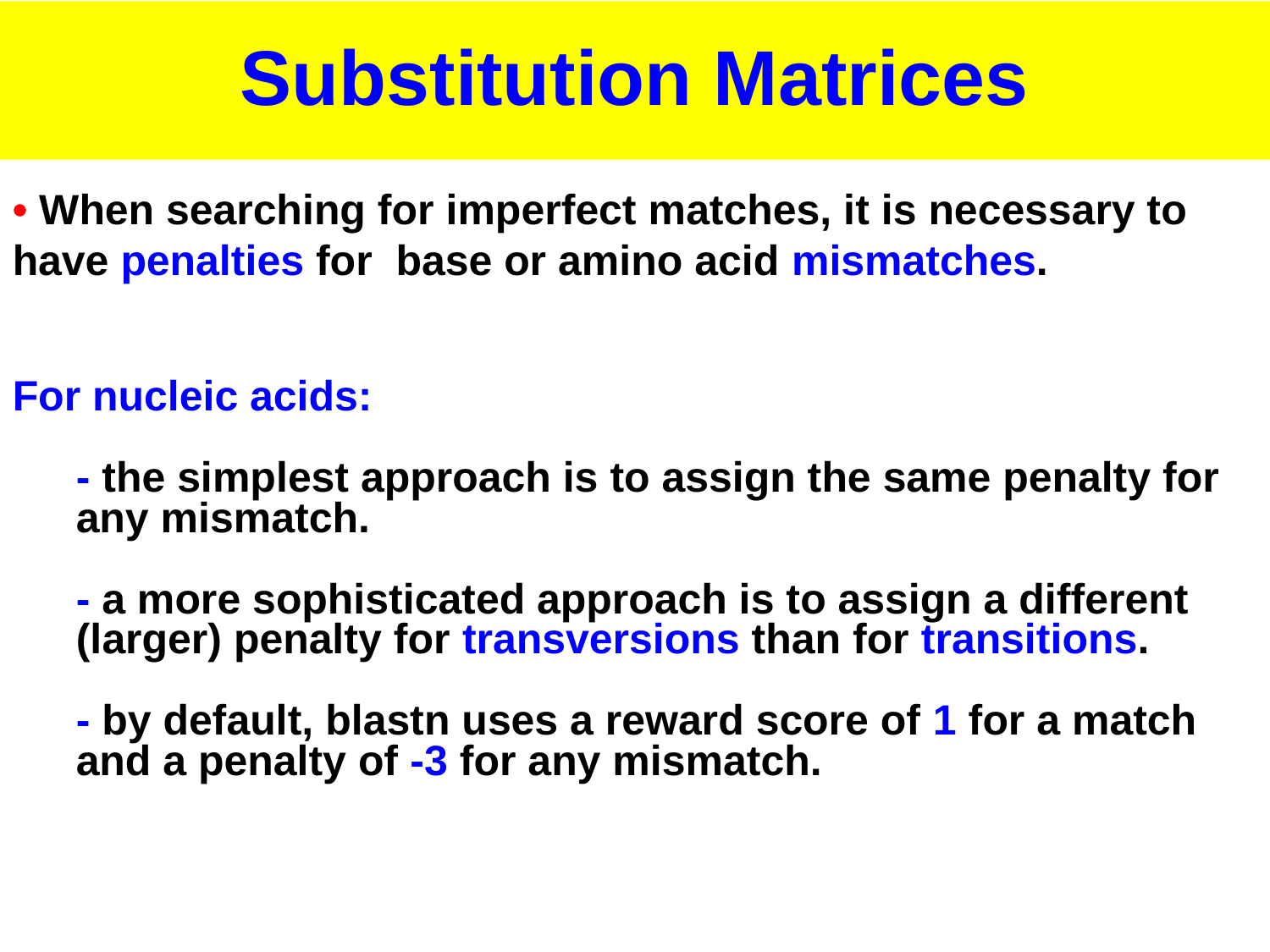

# Substitution Matrices
• When searching for imperfect matches, it is necessary to have penalties for  base or amino acid mismatches.
For nucleic acids:

- the simplest approach is to assign the same penalty for any mismatch.

- a more sophisticated approach is to assign a different (larger) penalty for transversions than for transitions.

- by default, blastn uses a reward score of 1 for a match and a penalty of -3 for any mismatch.